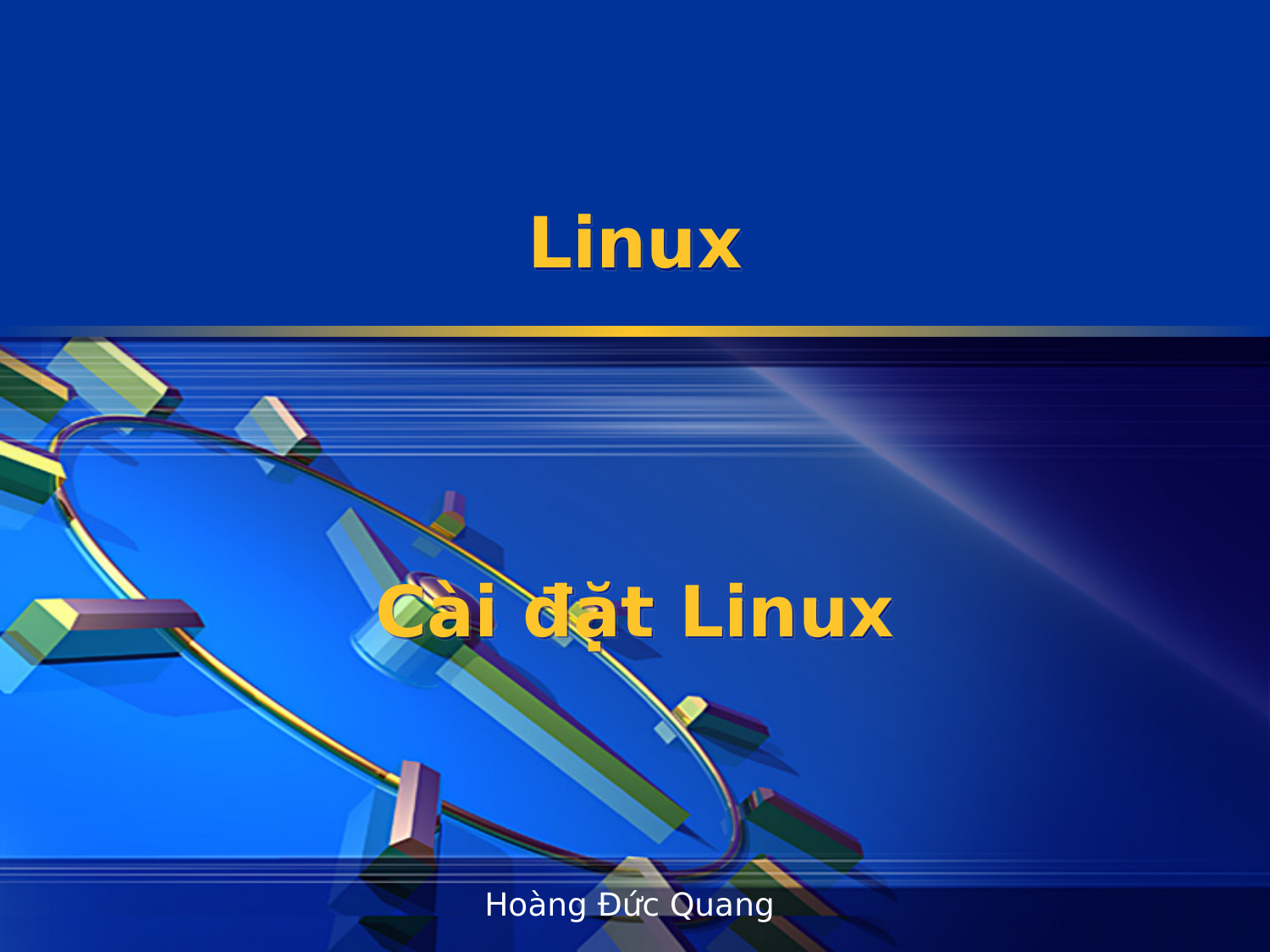

# Linux
Cài đặt Linux
Hoàng Đức Quang